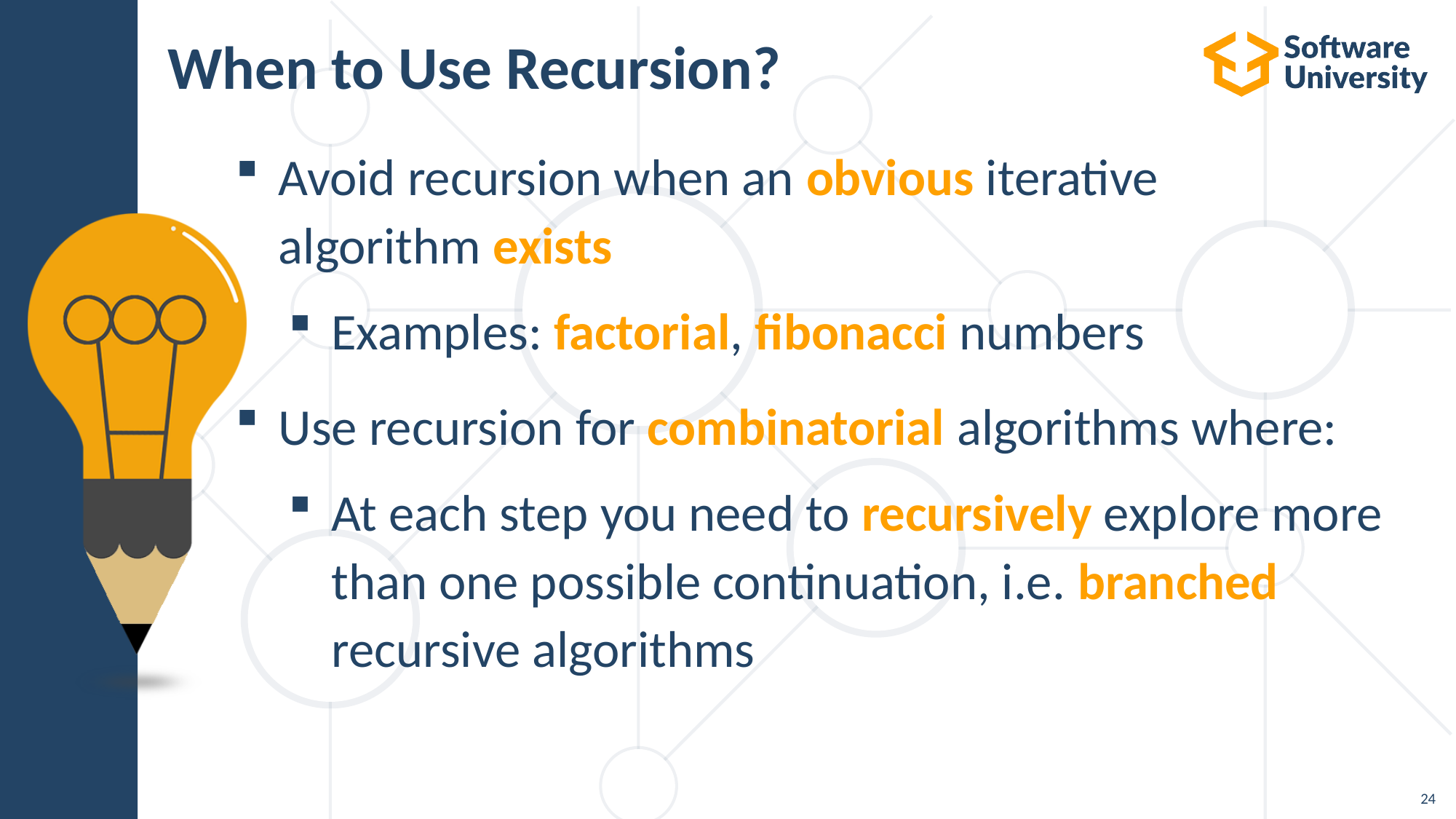

# When to Use Recursion?
Avoid recursion when an obvious iterative            algorithm exists
Examples: factorial, fibonacci numbers
Use recursion for combinatorial algorithms where:
At each step you need to recursively explore more than one possible continuation, i.e. branched recursive algorithms
24